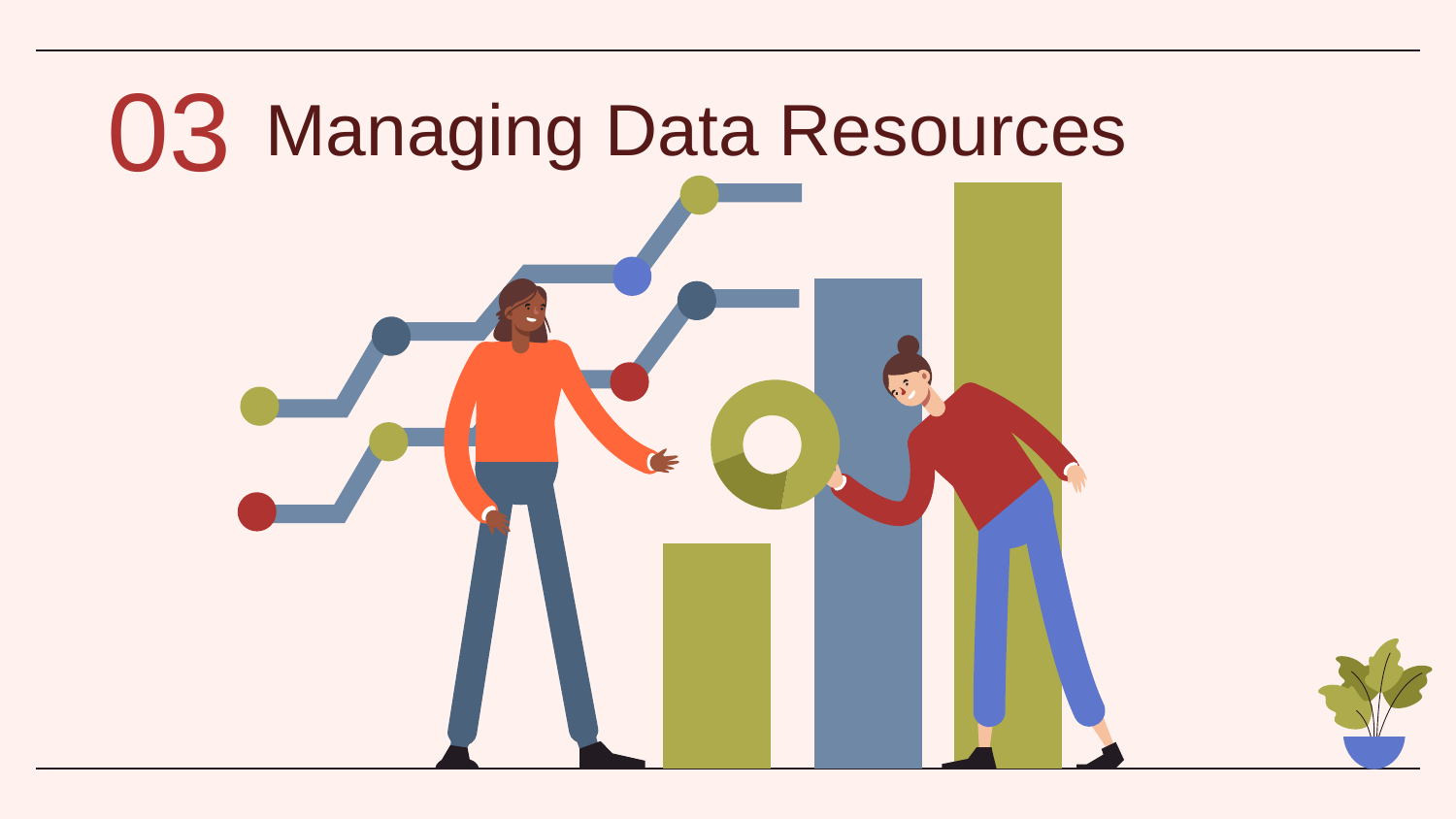

Data Planning
Database Administration
Data Administration
Information Systems Technology
Strategic Management
Continuous Improvement
Managing Data Resources
03